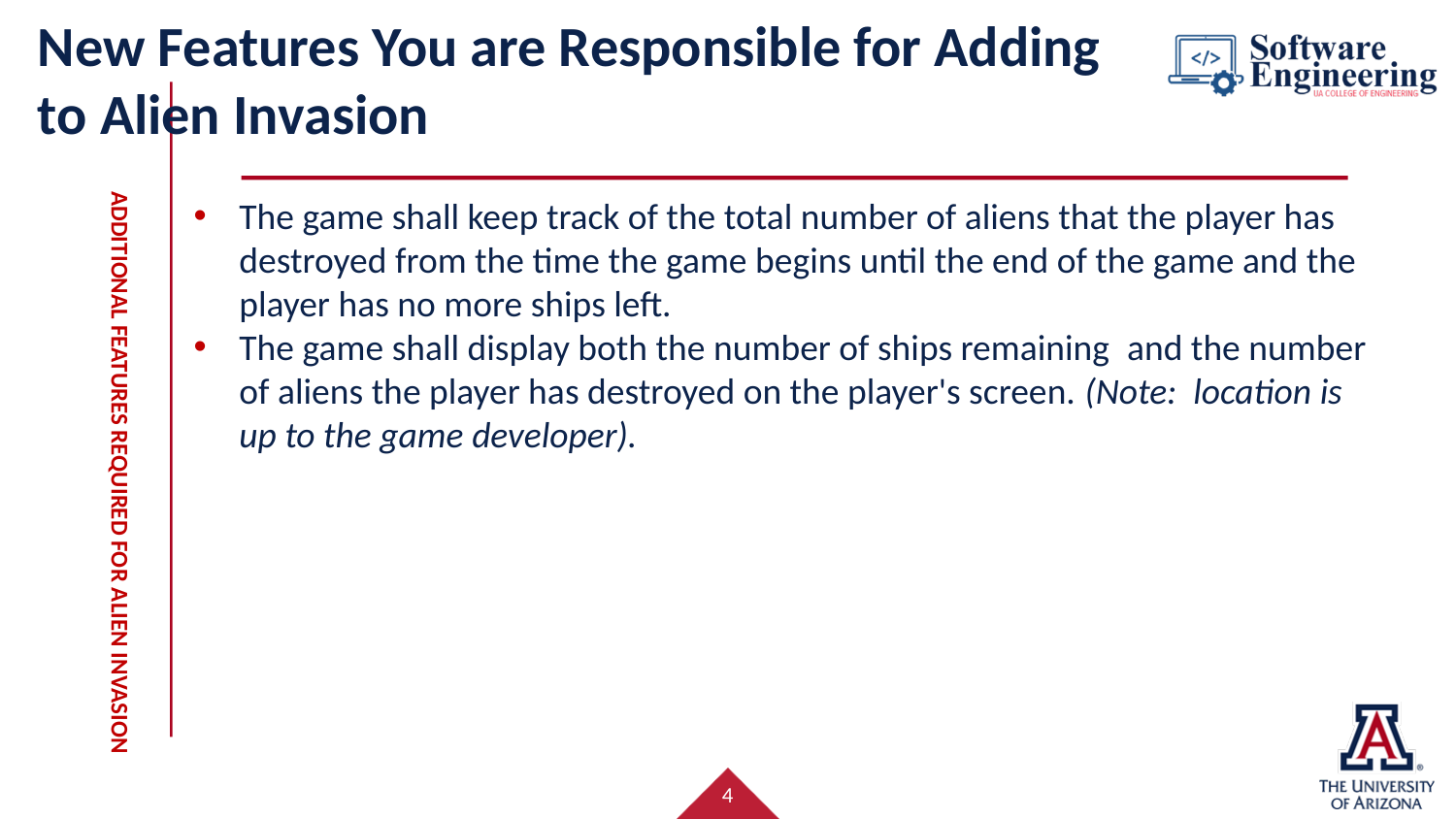

# New Features You are Responsible for Adding to Alien Invasion
Additional Features Required for Alien Invasion
The game shall keep track of the total number of aliens that the player has destroyed from the time the game begins until the end of the game and the player has no more ships left.
The game shall display both the number of ships remaining  and the number of aliens the player has destroyed on the player's screen. (Note:  location is up to the game developer).